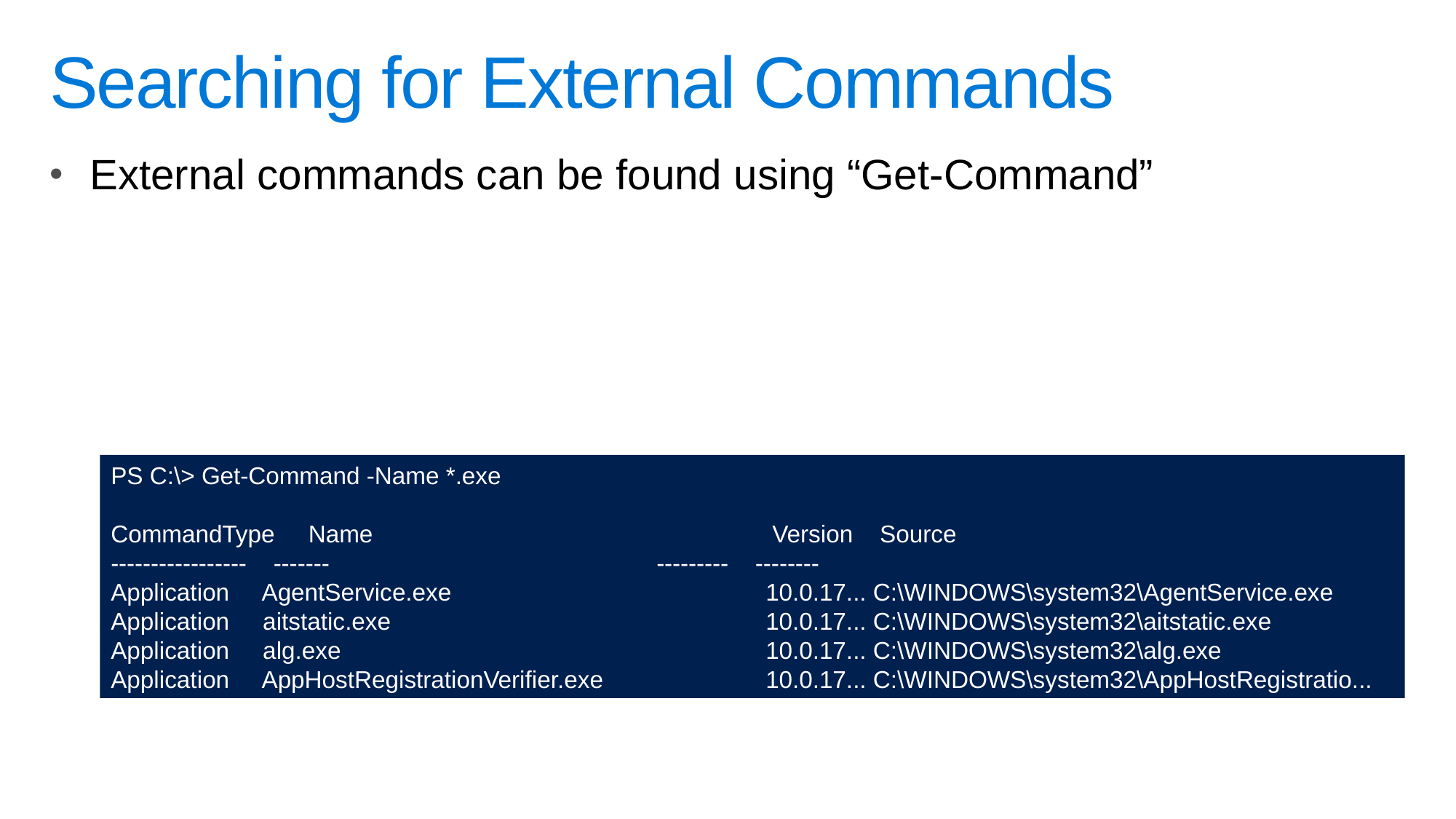

# Searching for External Commands
External commands can be found using “Get-Command”
PS C:\> Get-Command -Name *.exe

CommandType     Name                                              	 Version    Source
-----------------    -------                                               	---------    --------
Application     AgentService.exe                                   	10.0.17... C:\WINDOWS\system32\AgentService.exe
Application     aitstatic.exe                                 		10.0.17... C:\WINDOWS\system32\aitstatic.exe
Application     alg.exe                                            		10.0.17... C:\WINDOWS\system32\alg.exe
Application     AppHostRegistrationVerifier.exe            	10.0.17... C:\WINDOWS\system32\AppHostRegistratio...